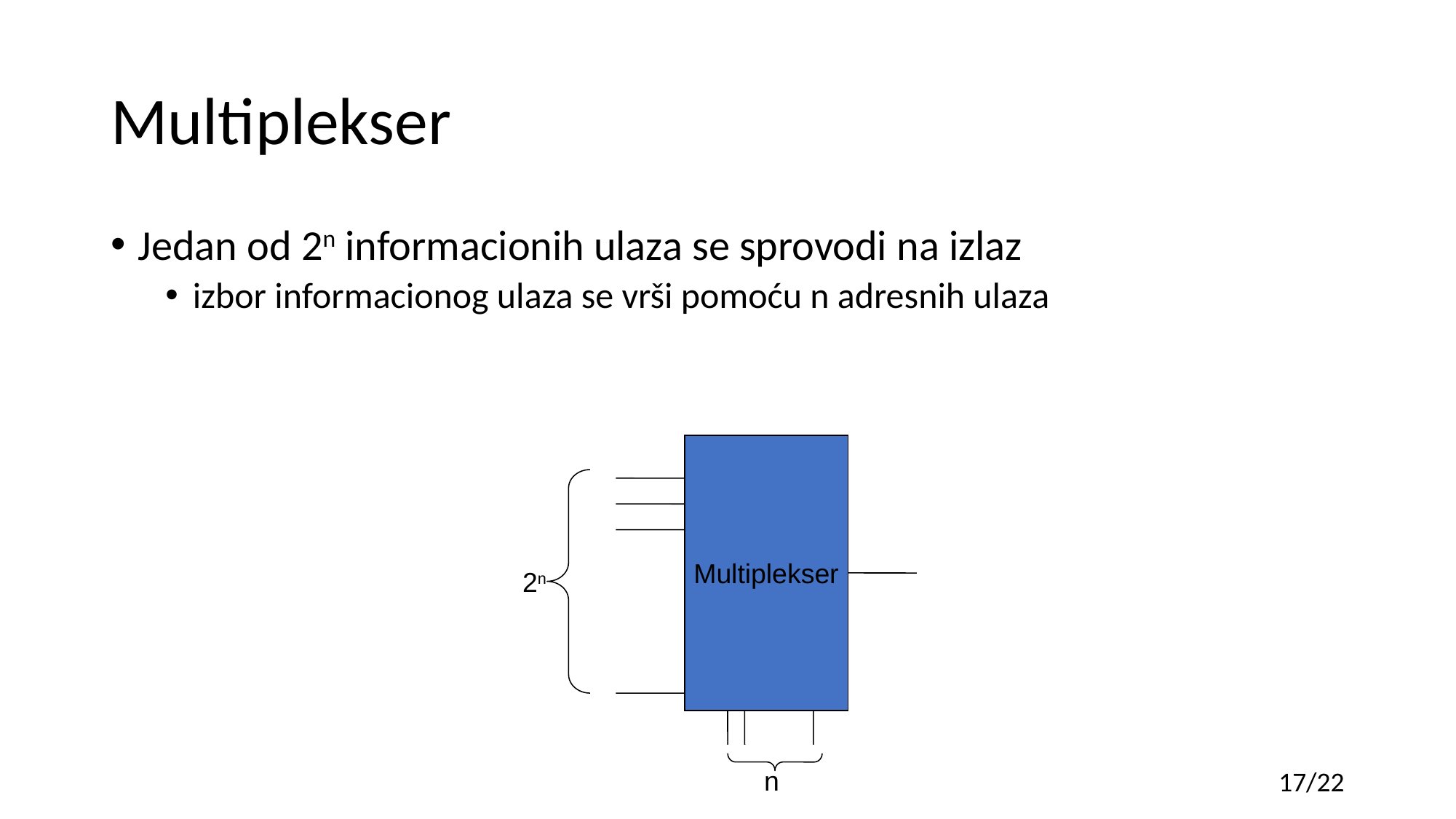

# Multiplekser
Jedan od 2n informacionih ulaza se sprovodi na izlaz
izbor informacionog ulaza se vrši pomoću n adresnih ulaza
Multiplekser
2n

n